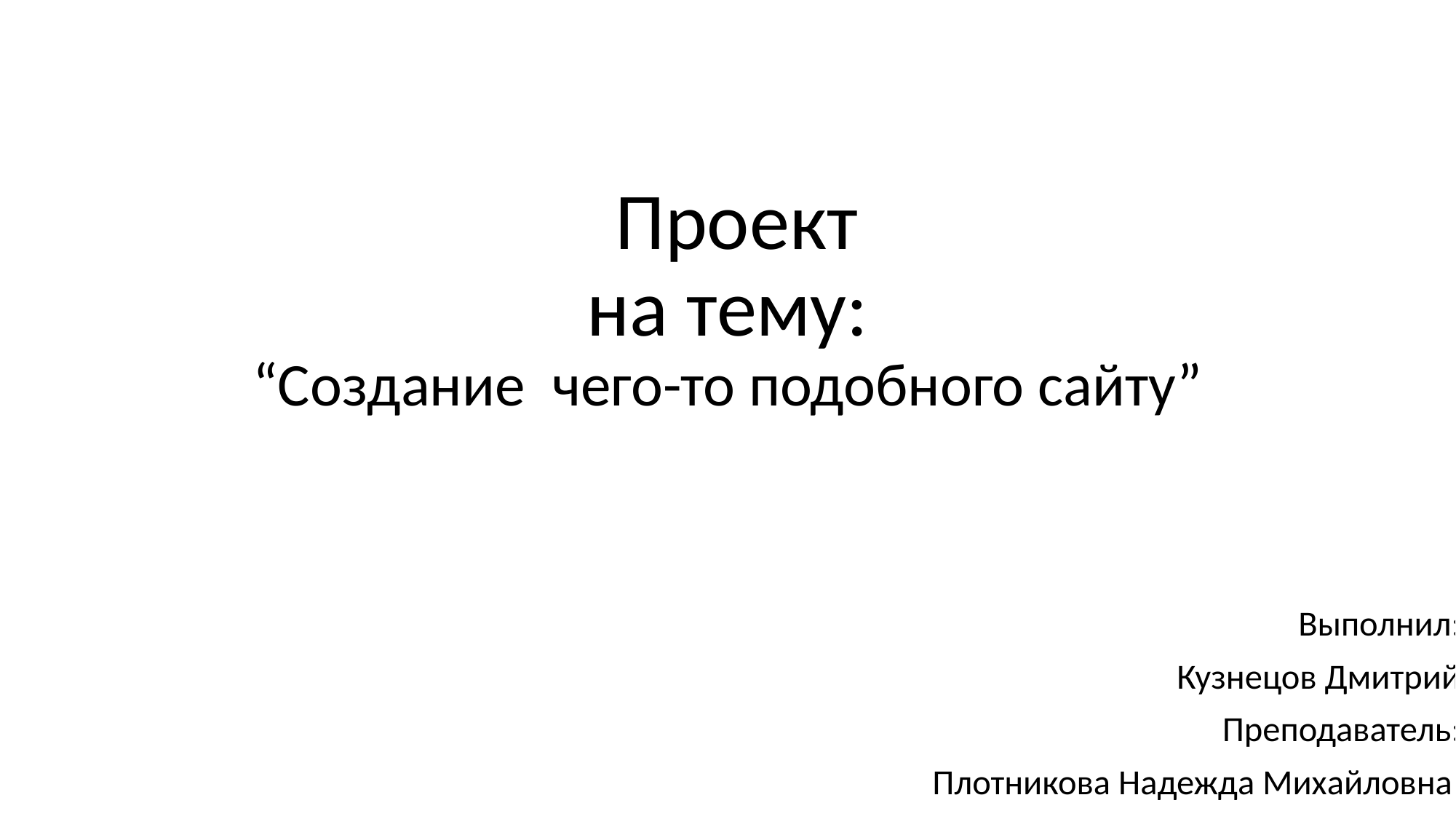

# Проект на тему: “Создание  чего-то подобного сайту”
Выполнил:
Кузнецов Дмитрий
Преподаватель:
Плотникова Надежда Михайловна